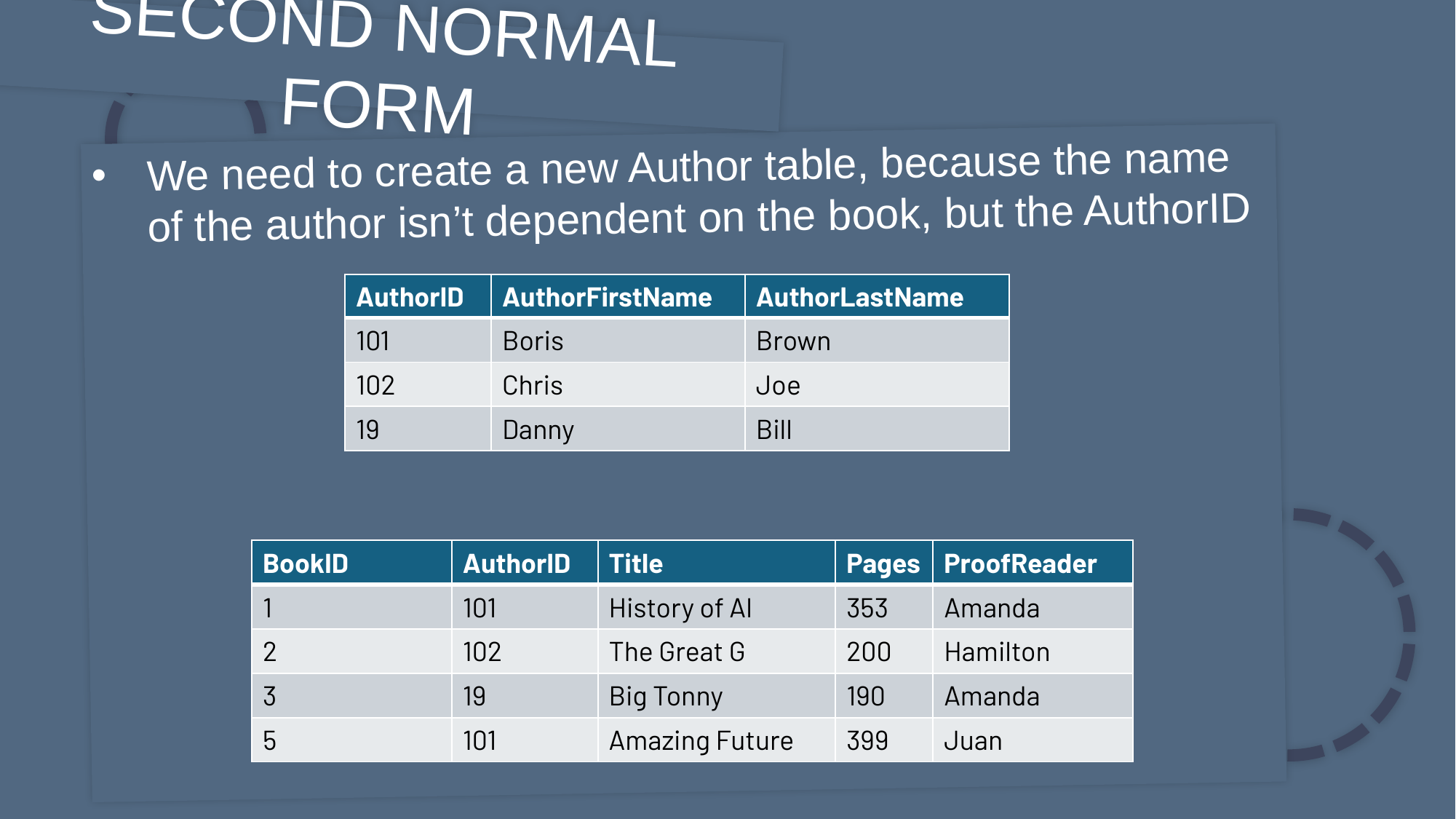

SECOND NORMAL FORM

We need to create a new Author table, because the name of the author isn’t dependent on the book, but the AuthorID

| AuthorID | AuthorFirstName | AuthorLastName |
| --- | --- | --- |
| 101 | Boris | Brown |
| 102 | Chris | Joe |
| 19 | Danny | Bill |

| BookID | AuthorID | Title | Pages | ProofReader |
| --- | --- | --- | --- | --- |
| 1 | 101 | History of Al | 353 | Amanda |
| 2 | 102 | The Great G | 200 | Hamilton |
| 3 | 19 | Big Tonny | 190 | Amanda |
| 5 | 101 | Amazing Future | 399 | Juan |